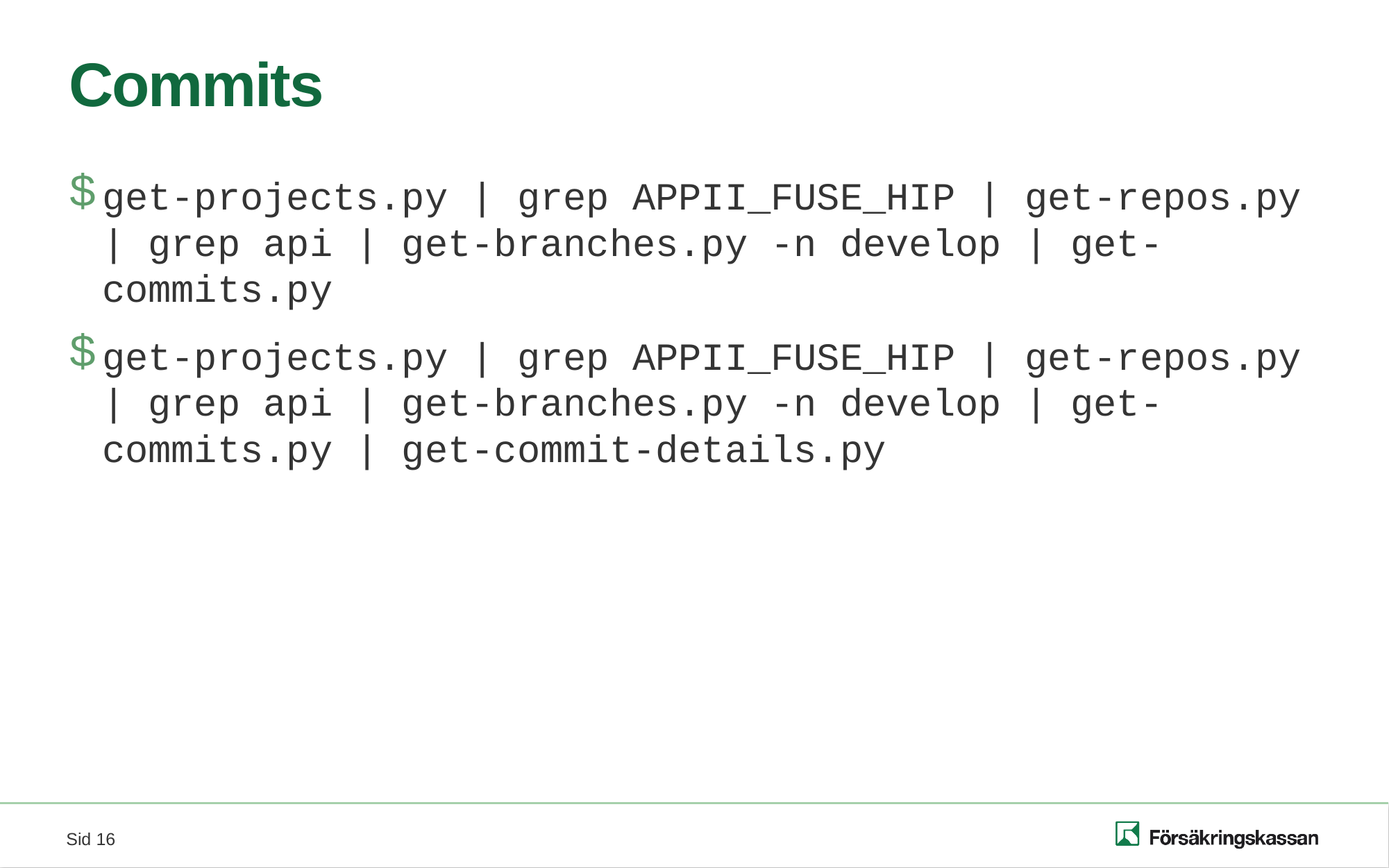

# Commits
get-projects.py | grep APPII_FUSE_HIP | get-repos.py | grep api | get-branches.py -n develop | get-commits.py
get-projects.py | grep APPII_FUSE_HIP | get-repos.py | grep api | get-branches.py -n develop | get-commits.py | get-commit-details.py